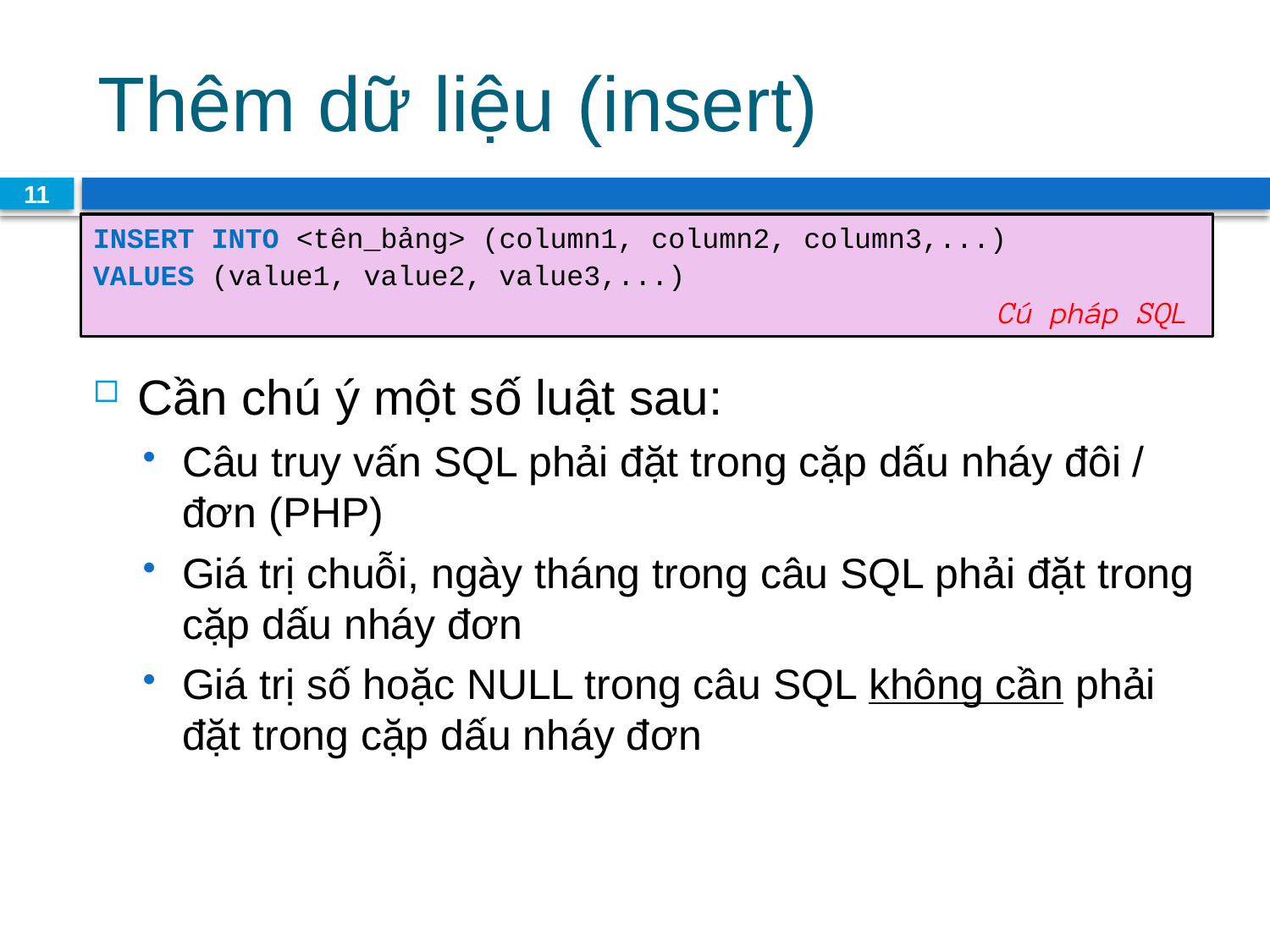

# Thêm dữ liệu (insert)
11
INSERT INTO <tên_bảng> (column1, column2, column3,...)
VALUES (value1, value2, value3,...)	           						     			 Cú pháp SQL
Cần chú ý một số luật sau:
Câu truy vấn SQL phải đặt trong cặp dấu nháy đôi / đơn (PHP)
Giá trị chuỗi, ngày tháng trong câu SQL phải đặt trong cặp dấu nháy đơn
Giá trị số hoặc NULL trong câu SQL không cần phải đặt trong cặp dấu nháy đơn